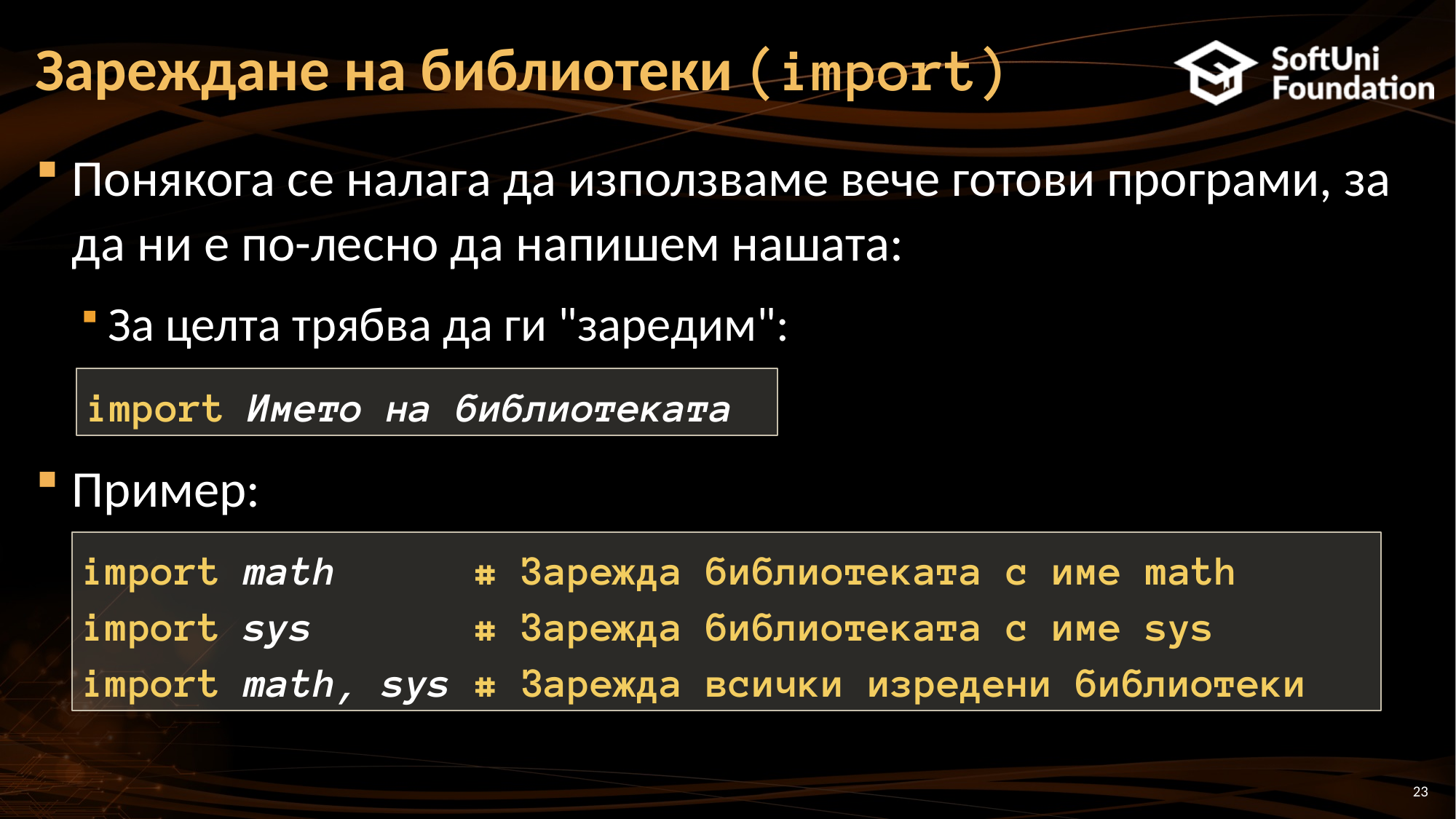

# Зареждане на библиотеки (import)
Понякога се налага да използваме вече готови програми, за да ни е по-лесно да напишем нашата:
За целта трябва да ги "заредим":

Пример:

import Името на библиотеката
import math      # Зарежда библиотеката с име math
import sys       # Зарежда библиотеката с име sys
import math, sys # Зарежда всички изредени библиотеки
23